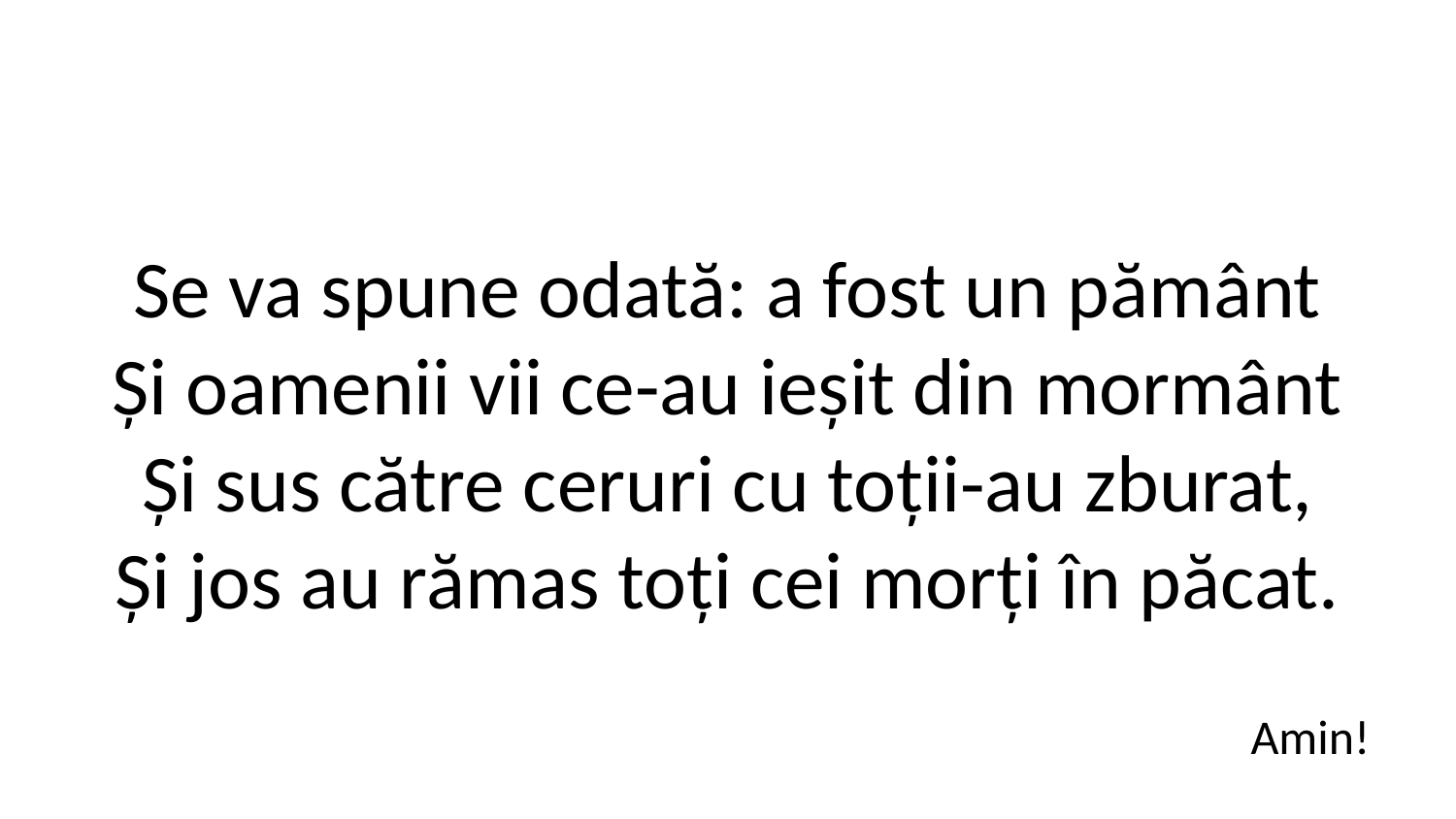

Se va spune odată: a fost un pământ
Și oamenii vii ce-au ieșit din mormânt
Și sus către ceruri cu toții-au zburat,
Și jos au rămas toți cei morți în păcat.

Amin!